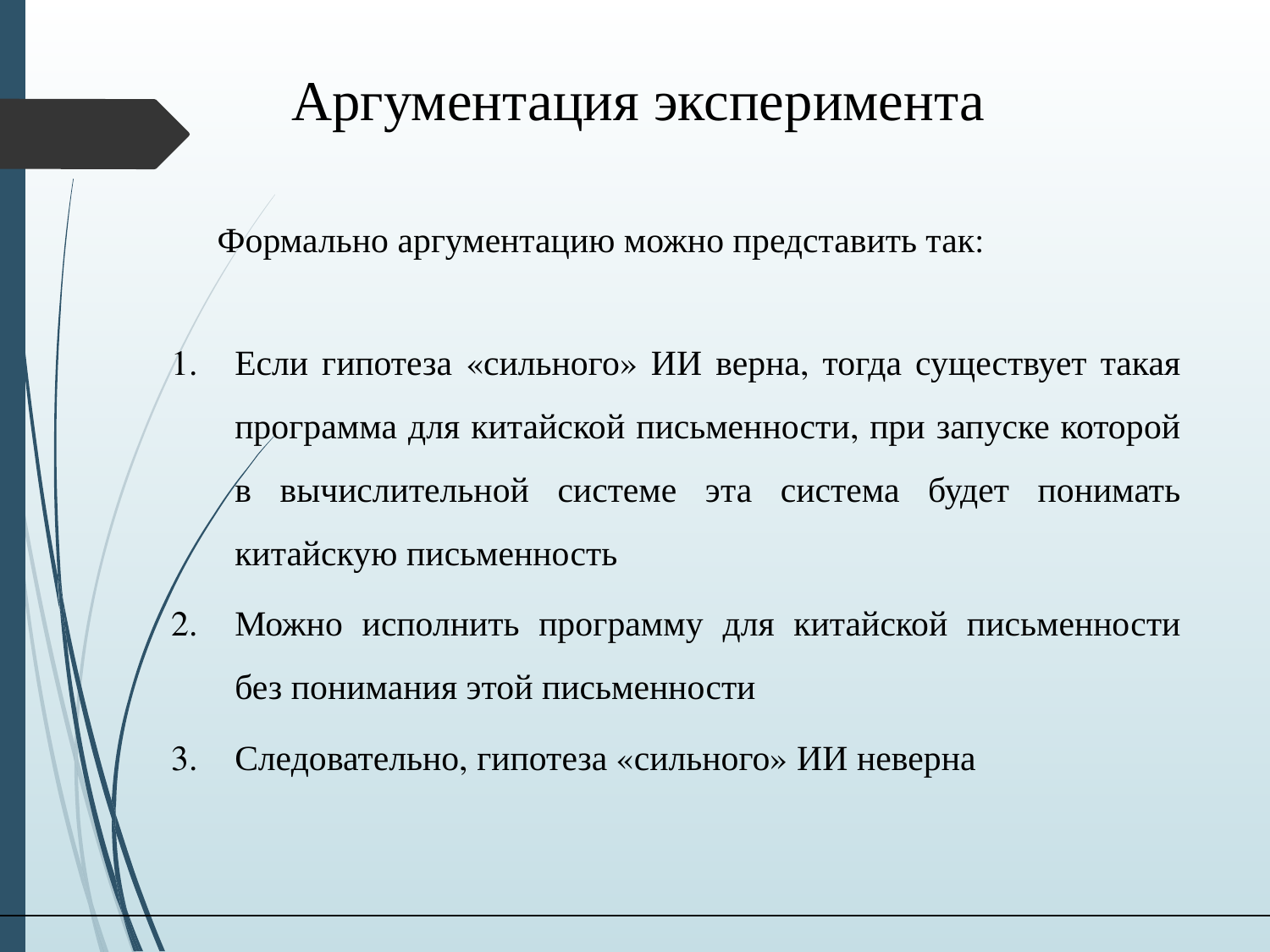

Аргументация эксперимента
Формально аргументацию можно представить так:

Если гипотеза «сильного» ИИ верна, тогда существует такая программа для китайской письменности, при запуске которой в вычислительной системе эта система будет понимать китайскую письменность
Можно исполнить программу для китайской письменности без понимания этой письменности
Следовательно, гипотеза «сильного» ИИ неверна